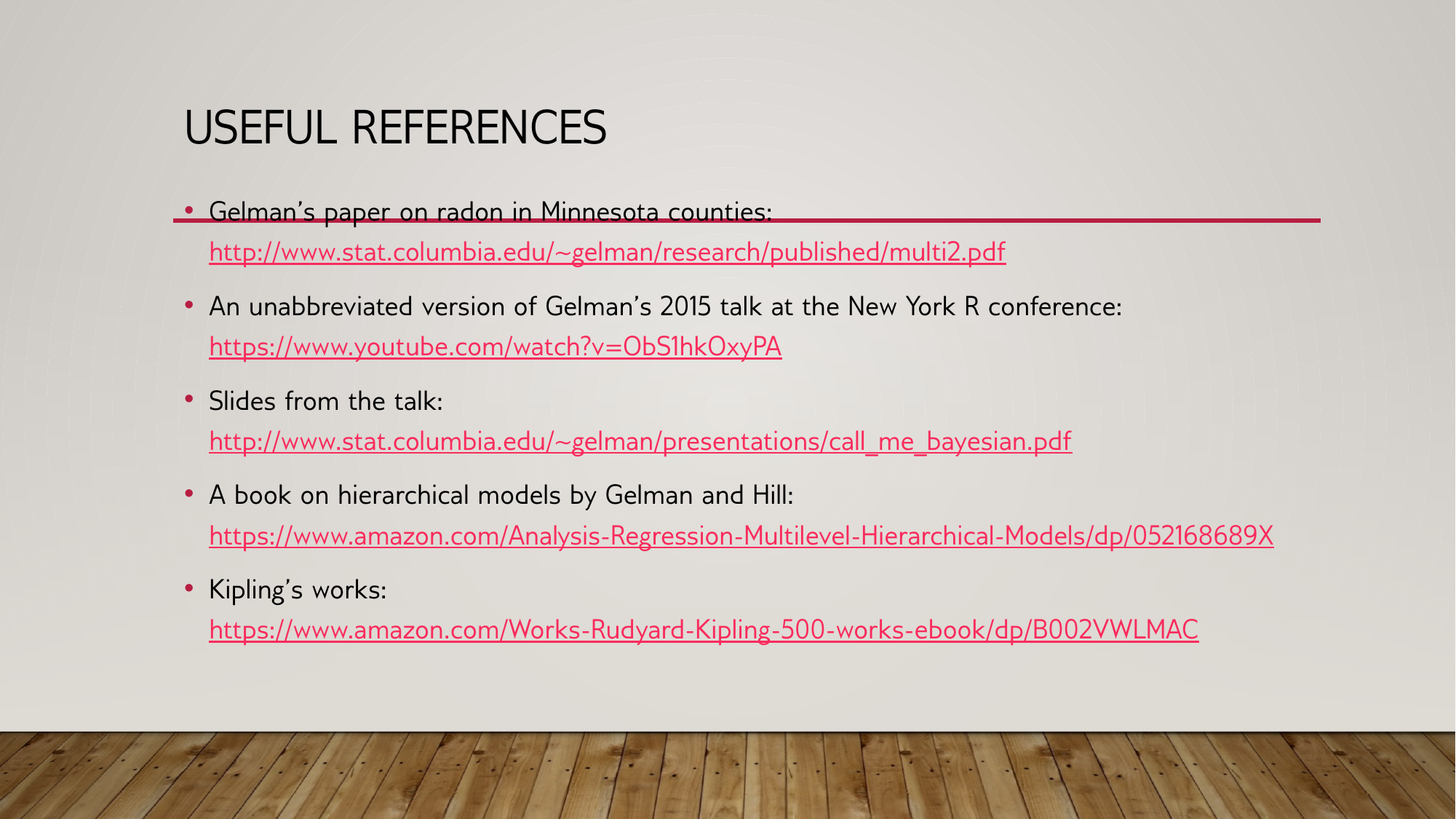

# Useful References
Gelman’s paper on radon in Minnesota counties: http://www.stat.columbia.edu/~gelman/research/published/multi2.pdf
An unabbreviated version of Gelman’s 2015 talk at the New York R conference: https://www.youtube.com/watch?v=ObS1hkOxyPA
Slides from the talk: http://www.stat.columbia.edu/~gelman/presentations/call_me_bayesian.pdf
A book on hierarchical models by Gelman and Hill: https://www.amazon.com/Analysis-Regression-Multilevel-Hierarchical-Models/dp/052168689X
Kipling’s works: https://www.amazon.com/Works-Rudyard-Kipling-500-works-ebook/dp/B002VWLMAC